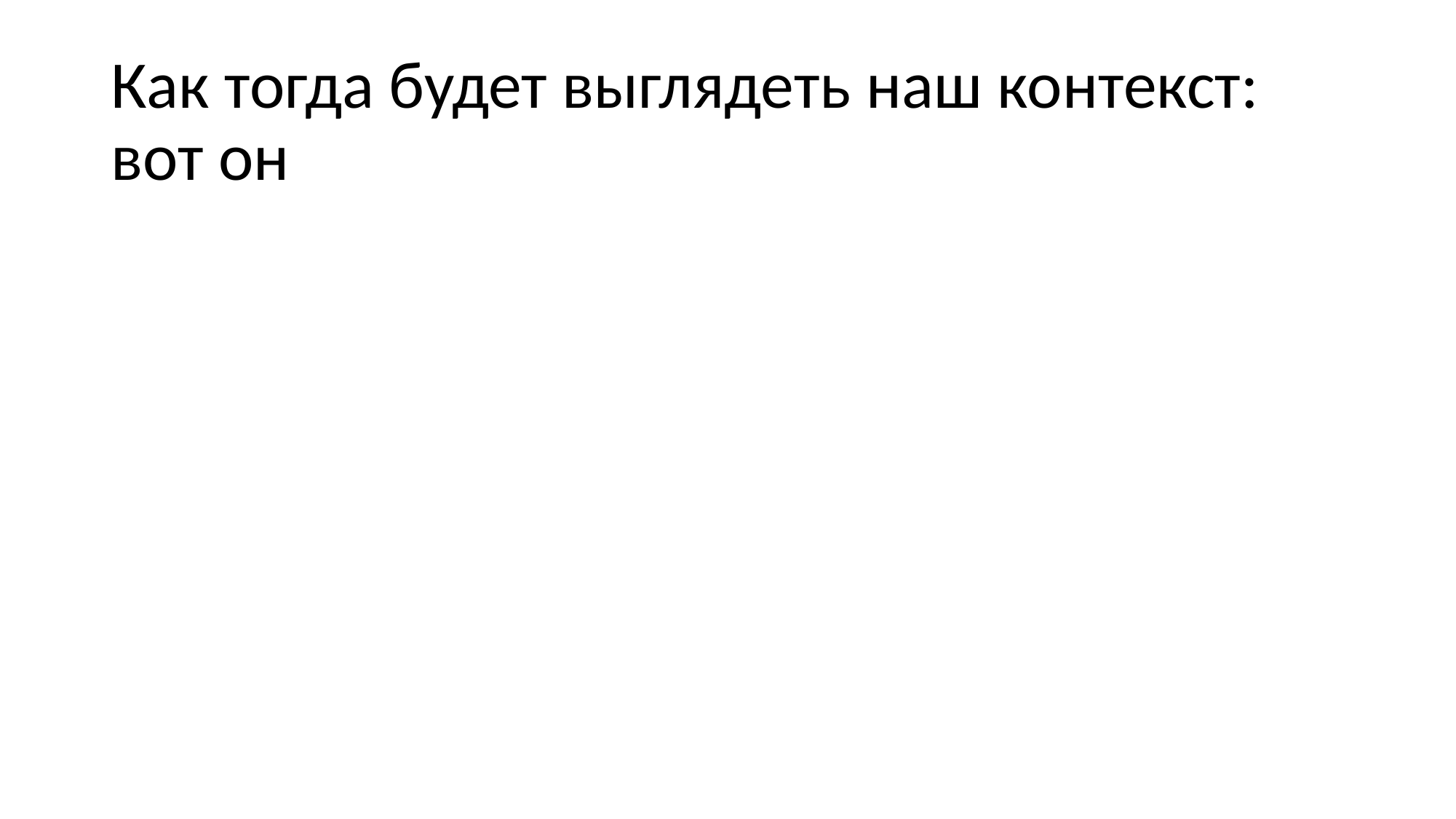

# Как тогда будет выглядеть наш контекст: вот он